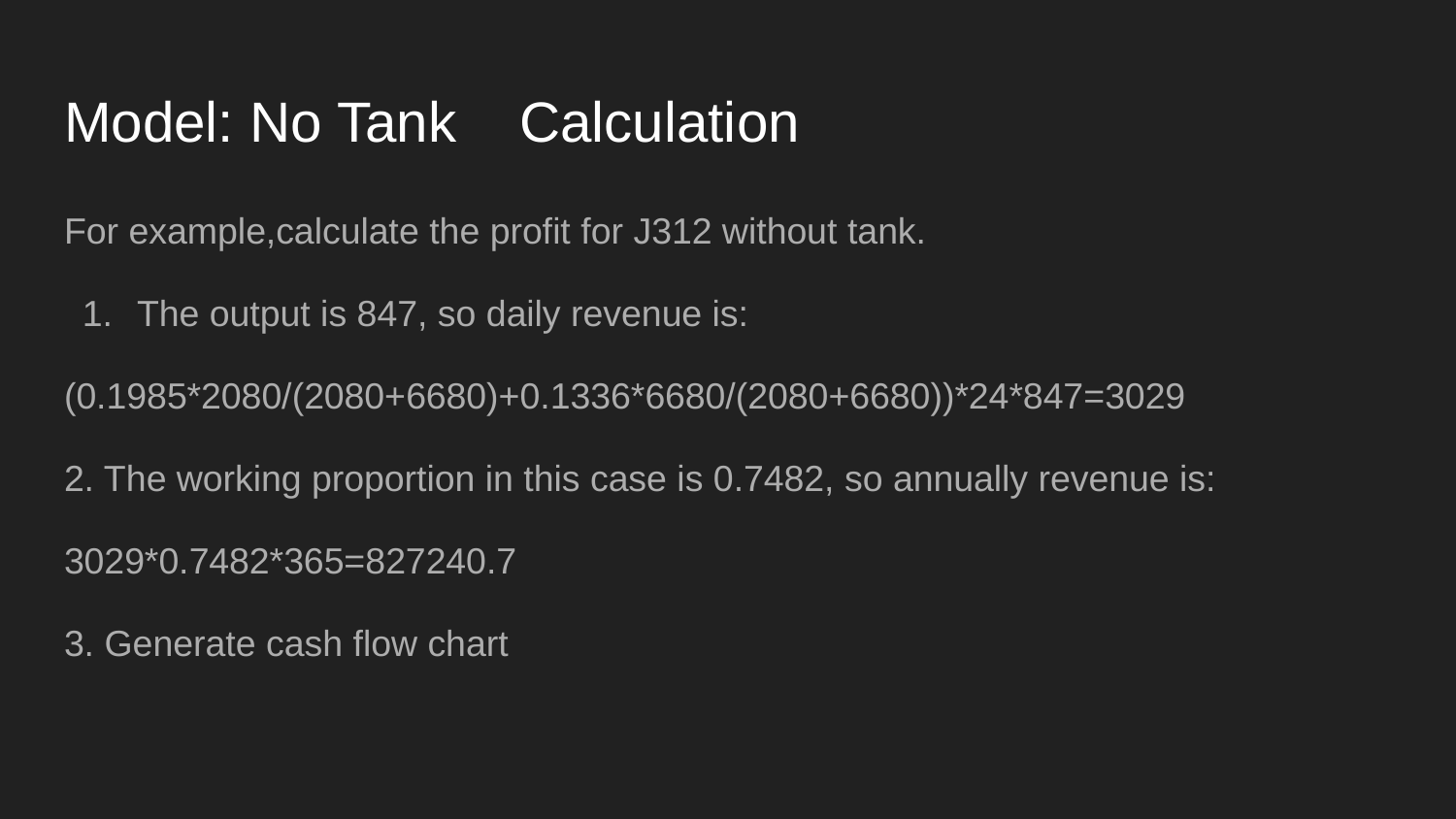

# Model: No Tank    Calculation
For example,calculate the profit for J312 without tank.
The output is 847, so daily revenue is:
(0.1985*2080/(2080+6680)+0.1336*6680/(2080+6680))*24*847=3029
2. The working proportion in this case is 0.7482, so annually revenue is:
3029*0.7482*365=827240.7
3. Generate cash flow chart